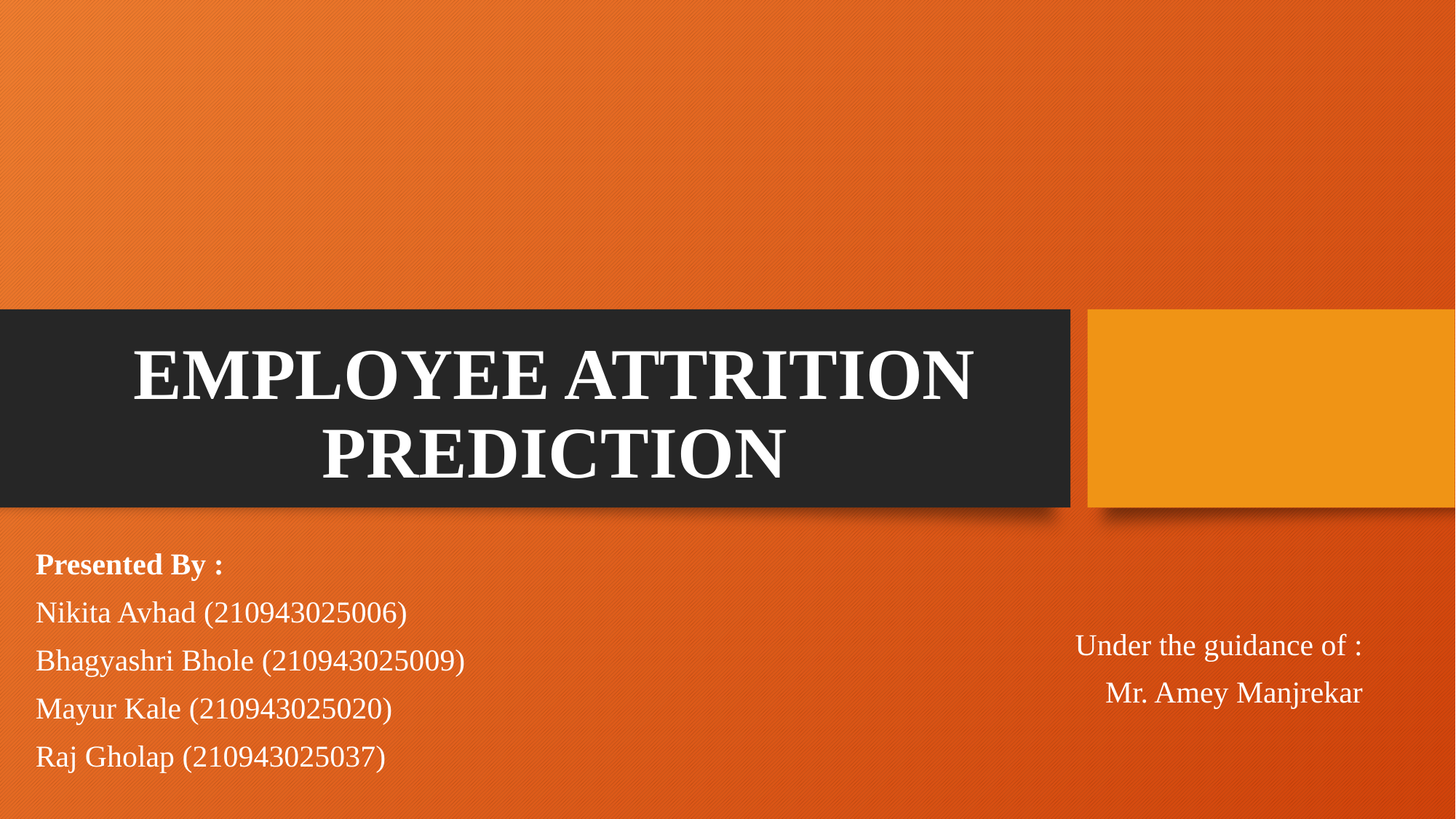

# EMPLOYEE ATTRITION PREDICTION
Presented By :
Nikita Avhad (210943025006)
Bhagyashri Bhole (210943025009)
Mayur Kale (210943025020)
Raj Gholap (210943025037)

Under the guidance of :
Mr. Amey Manjrekar